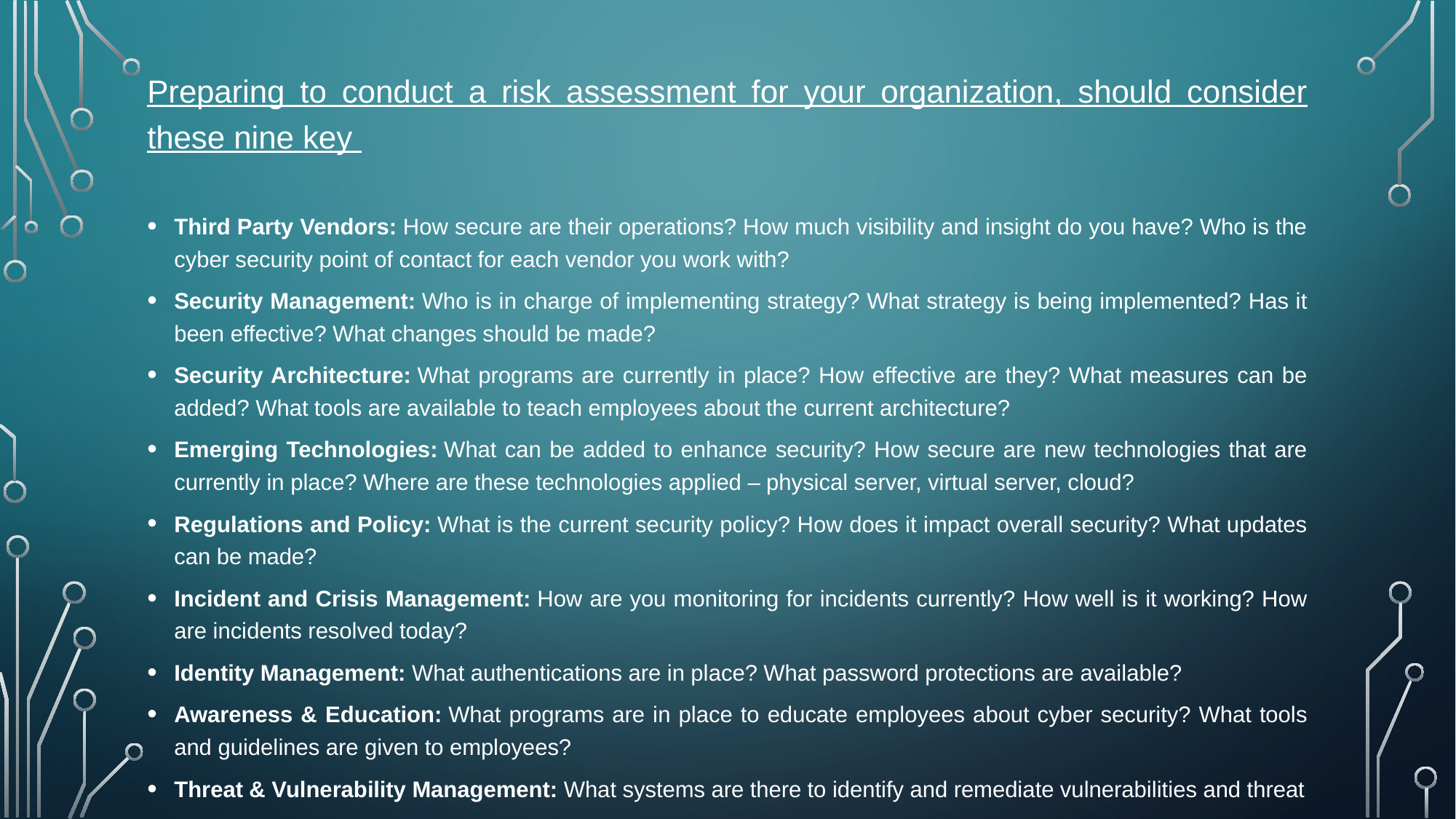

Preparing to conduct a risk assessment for your organization, should consider these nine key

Third Party Vendors: How secure are their operations? How much visibility and insight do you have? Who is the cyber security point of contact for each vendor you work with?
Security Management: Who is in charge of implementing strategy? What strategy is being implemented? Has it been effective? What changes should be made?
Security Architecture: What programs are currently in place? How effective are they? What measures can be added? What tools are available to teach employees about the current architecture?
Emerging Technologies: What can be added to enhance security? How secure are new technologies that are currently in place? Where are these technologies applied – physical server, virtual server, cloud?
Regulations and Policy: What is the current security policy? How does it impact overall security? What updates can be made?
Incident and Crisis Management: How are you monitoring for incidents currently? How well is it working? How are incidents resolved today?
Identity Management: What authentications are in place? What password protections are available?
Awareness & Education: What programs are in place to educate employees about cyber security? What tools and guidelines are given to employees?
Threat & Vulnerability Management: What systems are there to identify and remediate vulnerabilities and threat